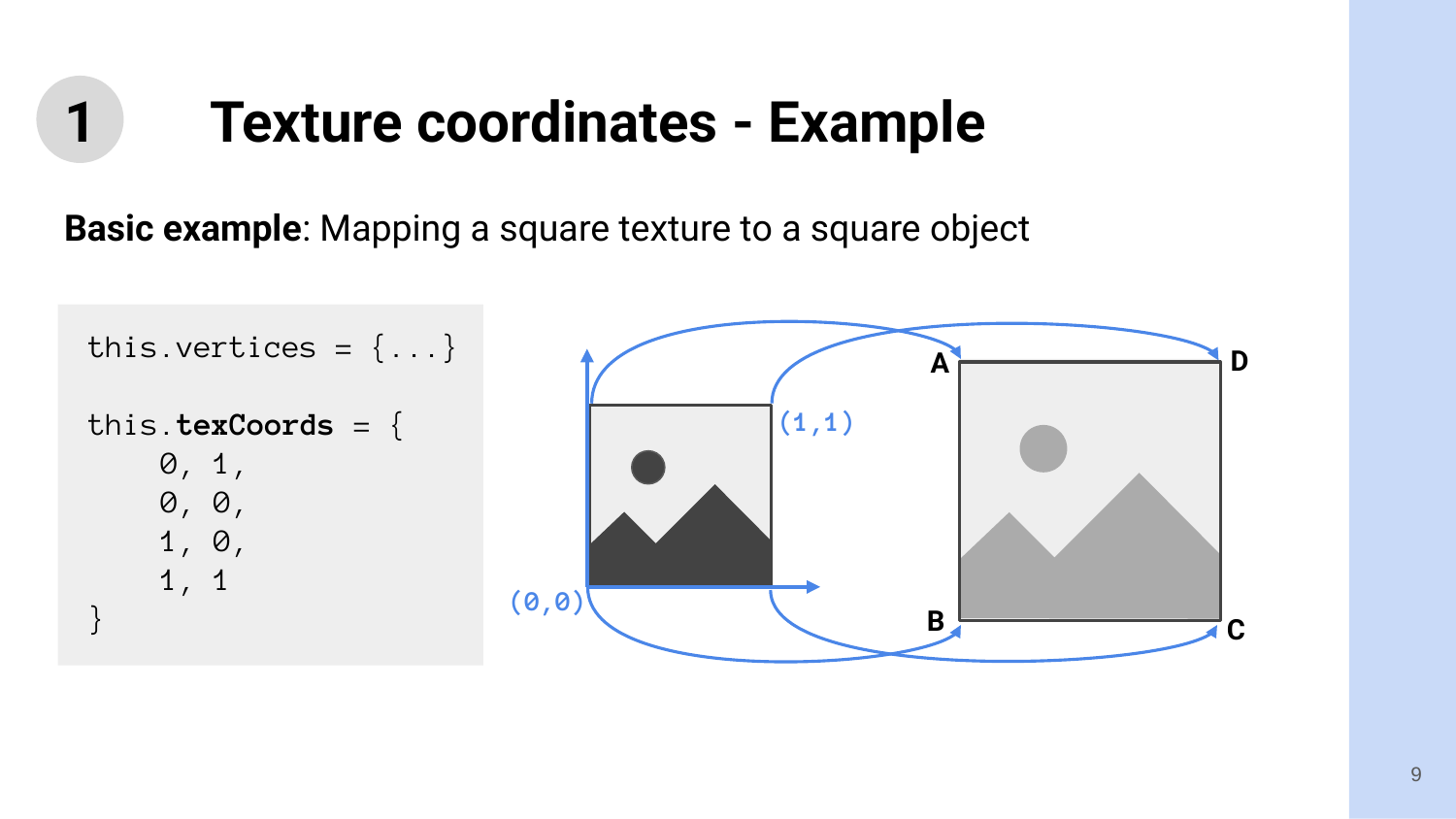

# 1	Texture coordinates - Example

Basic example: Mapping a square texture to a square object

this.vertices = {...}

this.texCoords = {
0, 1,
0, 0,
1, 0,
1, 1
}
D
A

(1,1)

(0,0)

B
C

9